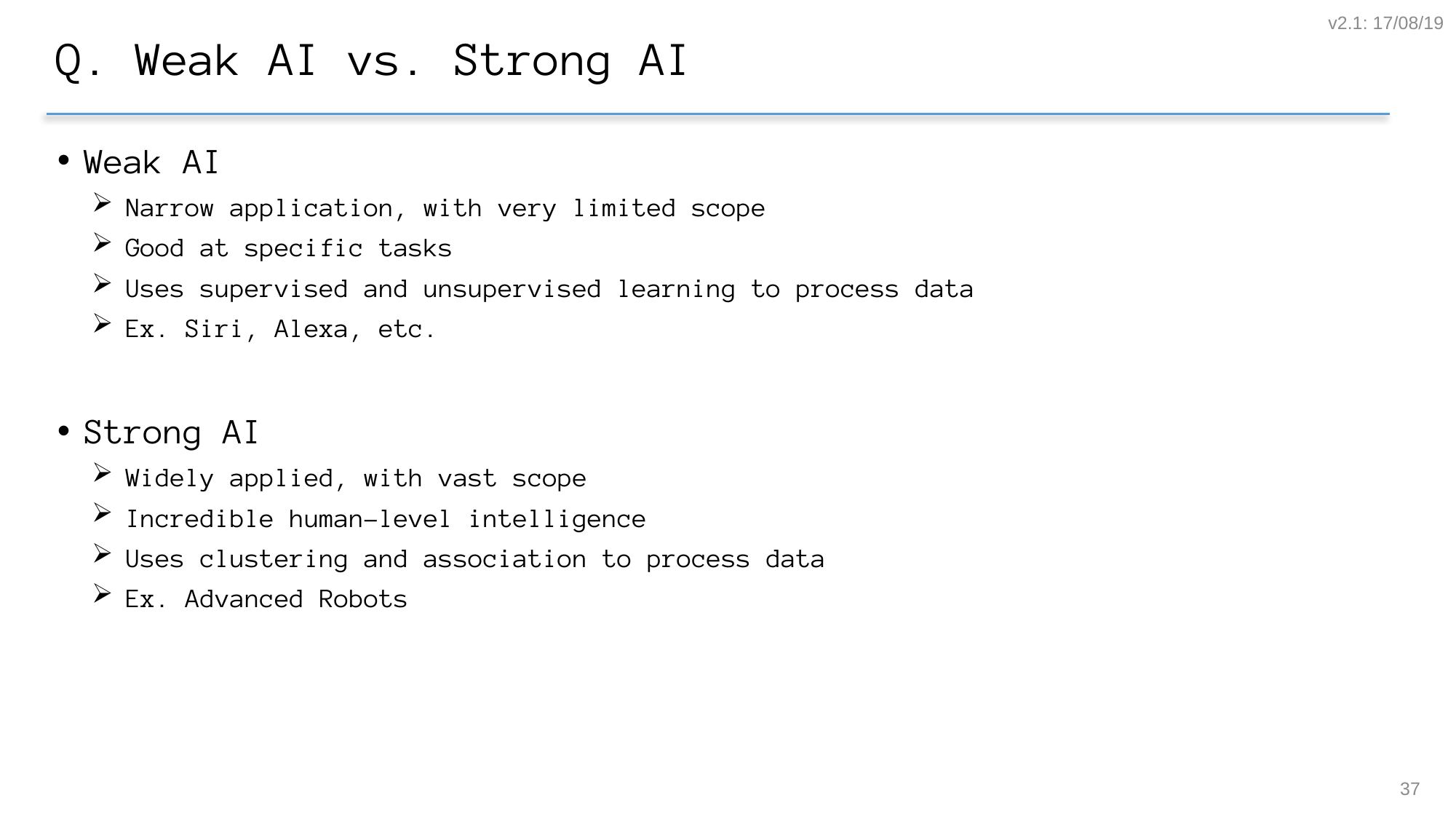

v2.1: 17/08/19
# Q. Weak AI vs. Strong AI
Weak AI
Narrow application, with very limited scope
Good at specific tasks
Uses supervised and unsupervised learning to process data
Ex. Siri, Alexa, etc.

Strong AI
Widely applied, with vast scope
Incredible human-level intelligence
Uses clustering and association to process data
Ex. Advanced Robots
37